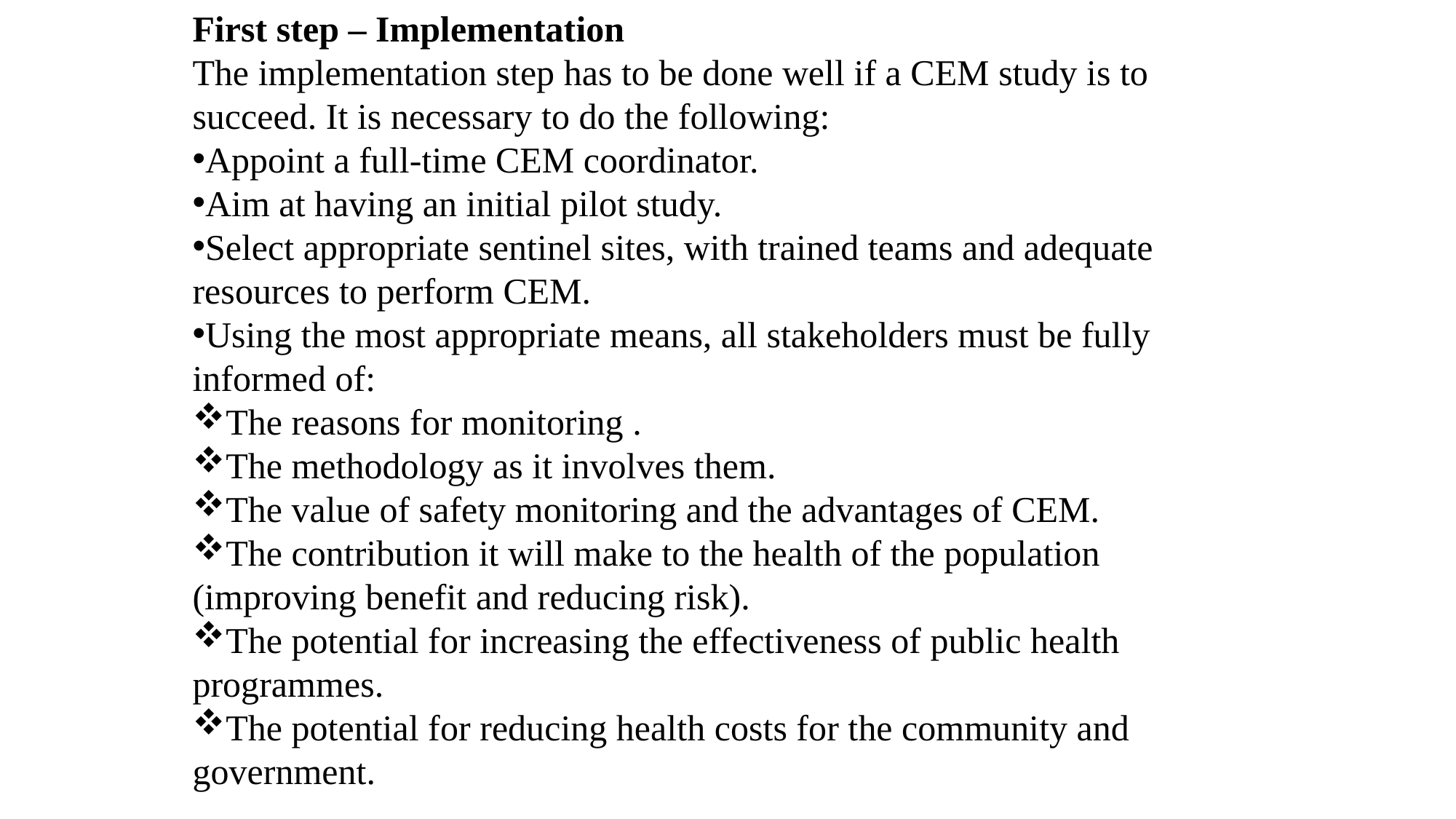

First step – Implementation
The implementation step has to be done well if a CEM study is to succeed. It is necessary to do the following:
Appoint a full-time CEM coordinator.
Aim at having an initial pilot study.
Select appropriate sentinel sites, with trained teams and adequate resources to perform CEM.
Using the most appropriate means, all stakeholders must be fully informed of:
The reasons for monitoring .
The methodology as it involves them.
The value of safety monitoring and the advantages of CEM.
The contribution it will make to the health of the population (improving benefit and reducing risk).
The potential for increasing the effectiveness of public health programmes.
The potential for reducing health costs for the community and government.